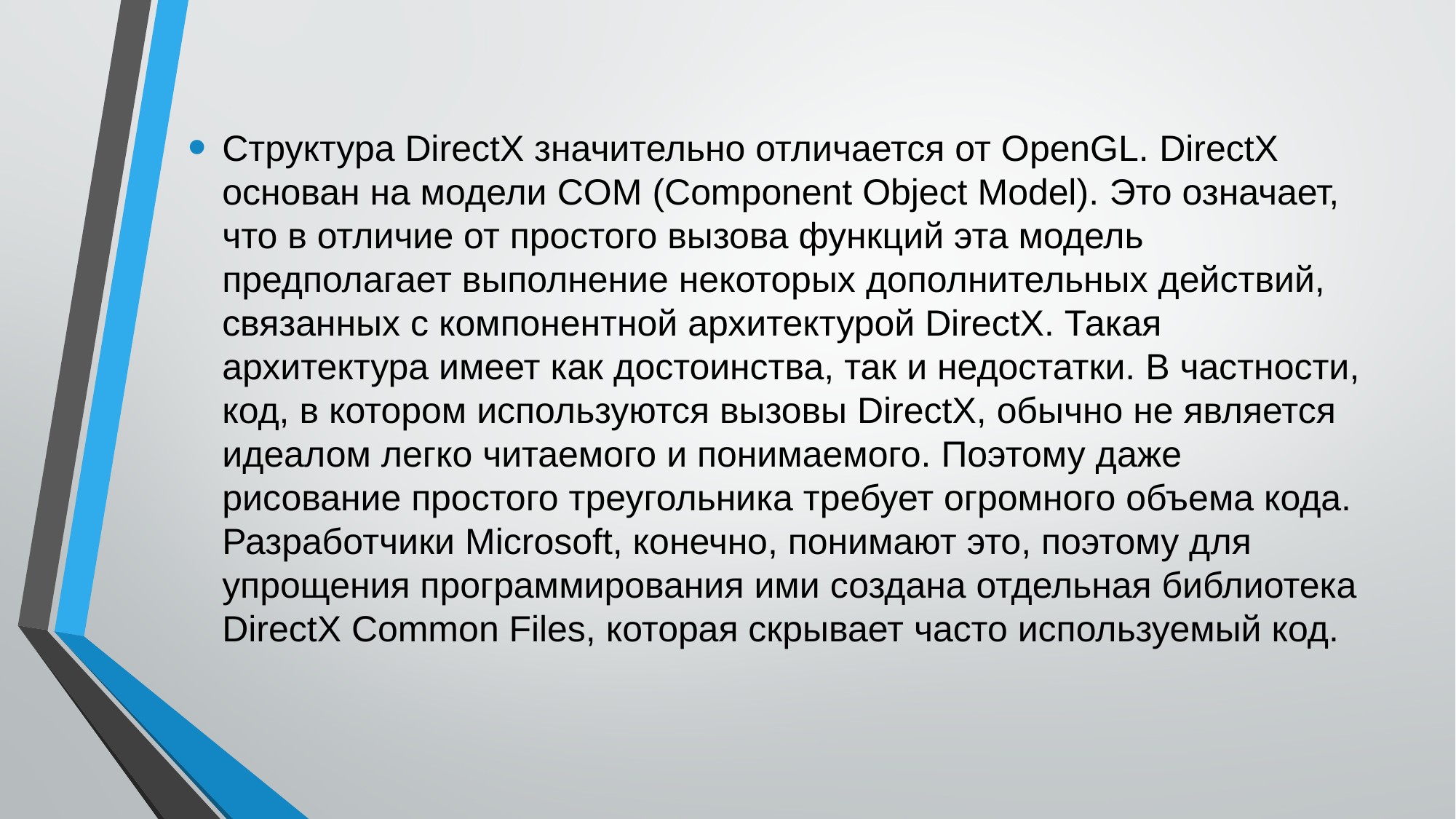

Структура DirectX значительно отличается от OpenGL. DirectX основан на модели COM (Component Object Model). Это означает, что в отличие от простого вызова функций эта модель предполагает выполнение некоторых дополнительных действий, связанных с компонентной архитектурой DirectX. Такая архитектура имеет как достоинства, так и недостатки. В частности, код, в котором используются вызовы DirectX, обычно не является идеалом легко читаемого и понимаемого. Поэтому даже рисование простого треугольника требует огромного объема кода. Разработчики Microsoft, конечно, понимают это, поэтому для упрощения программирования ими создана отдельная библиотека DirectX Common Files, которая скрывает часто используемый код.